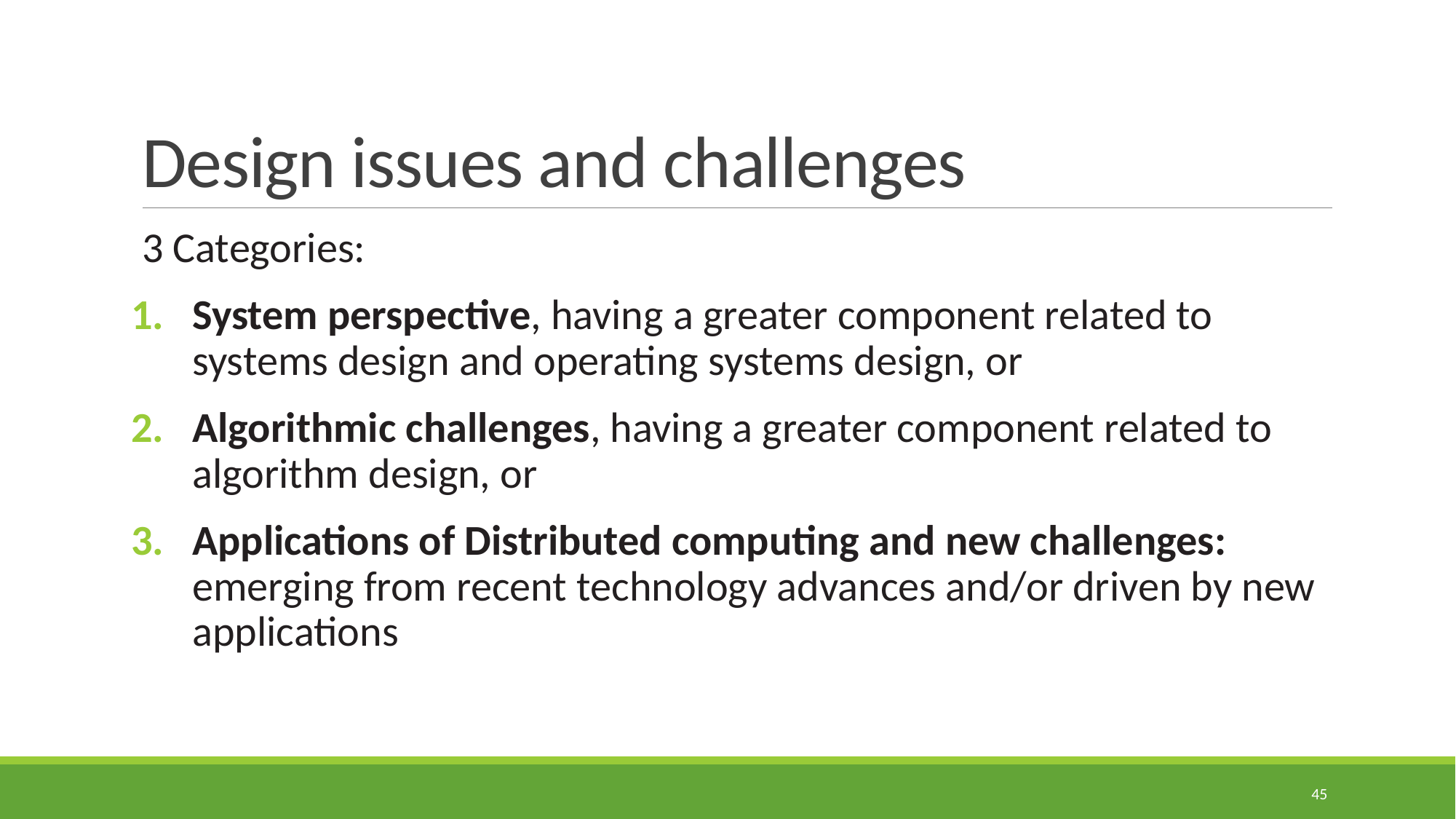

# Design issues and challenges
3 Categories:
System perspective, having a greater component related to systems design and operating systems design, or
Algorithmic challenges, having a greater component related to algorithm design, or
Applications of Distributed computing and new challenges: 	emerging from recent technology advances and/or driven by new applications
45